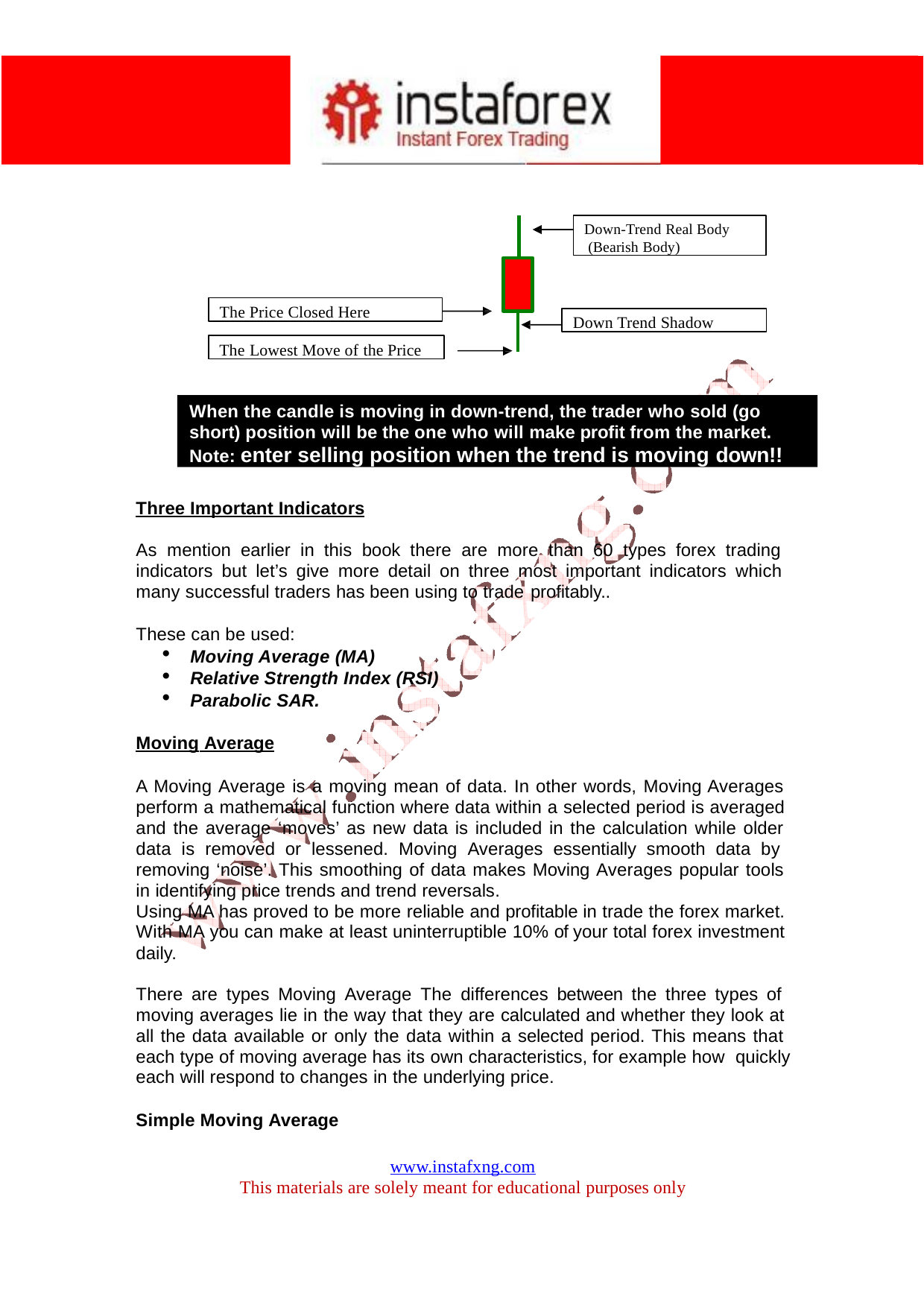

Down-Trend Real Body  (Bearish Body)

The Price Closed Here

Down Trend Shadow

The Lowest Move of the Price

When the candle is moving in down-trend, the trader who sold (go  short) position will be the one who will make profit from the market.  Note: enter selling position when the trend is moving down!!
Three Important Indicators

As mention earlier in this book there are more than 60 types forex trading  indicators but let’s give more detail on three most important indicators which  many successful traders has been using to trade profitably..

These can be used:
Moving Average (MA)
Relative Strength Index (RSI)
Parabolic SAR.

Moving Average

A Moving Average is a moving mean of data. In other words, Moving Averages  perform a mathematical function where data within a selected period is averaged  and the average ‘moves’ as new data is included in the calculation while older  data is removed or lessened. Moving Averages essentially smooth data by  removing ‘noise’. This smoothing of data makes Moving Averages popular tools  in identifying price trends and trend reversals.
Using MA has proved to be more reliable and profitable in trade the forex market.  With MA you can make at least uninterruptible 10% of your total forex investment  daily.

There are types Moving Average The differences between the three types of  moving averages lie in the way that they are calculated and whether they look at  all the data available or only the data within a selected period. This means that  each type of moving average has its own characteristics, for example how  quickly each will respond to changes in the underlying price.

Simple Moving Average

www.instafxng.com
This materials are solely meant for educational purposes only